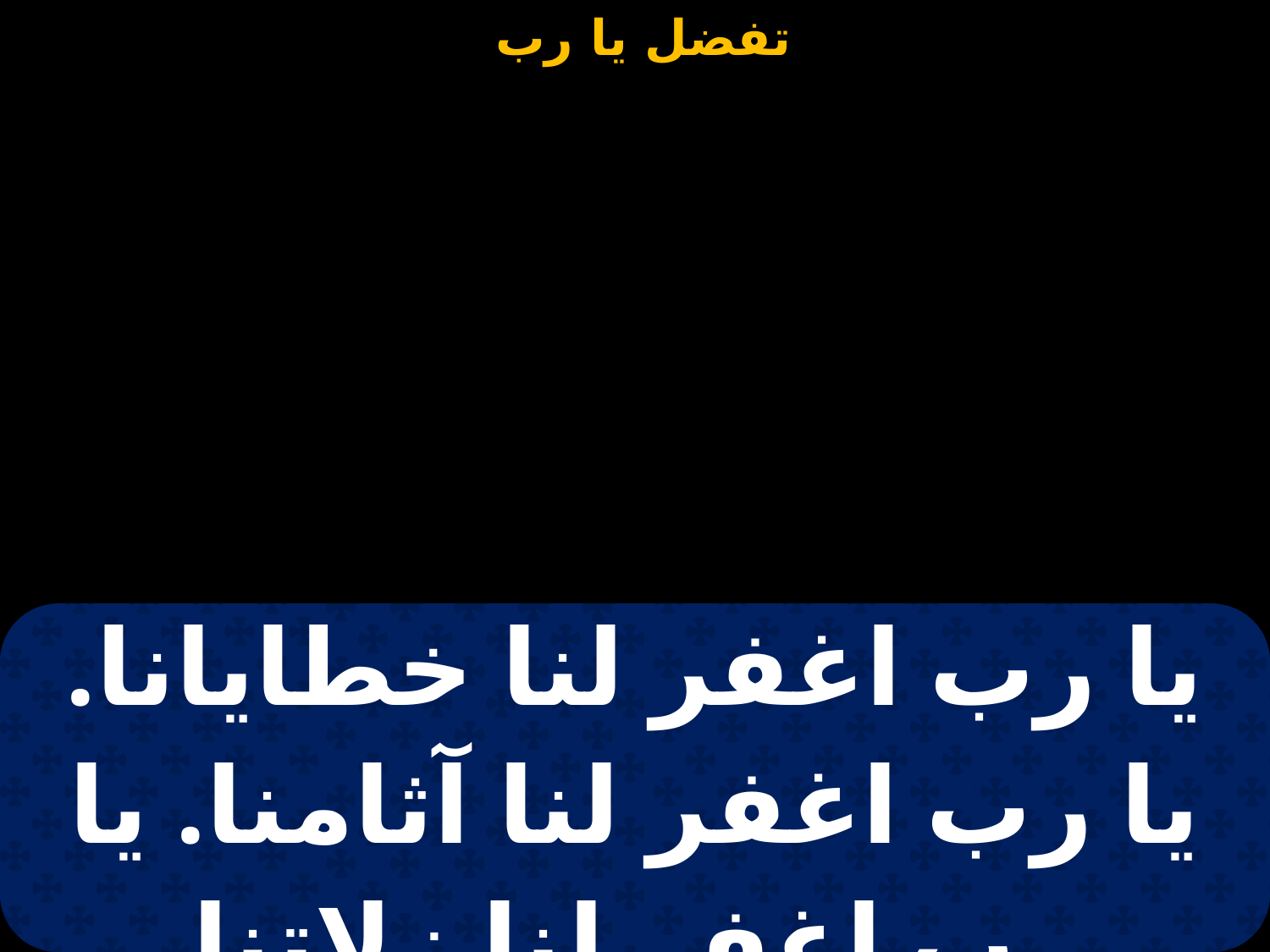

| يا رب اغفر لنا خطايانا. يا رب اغفر لنا آثامنا. يا رب اغفر لنا زلاتنا |
| --- |